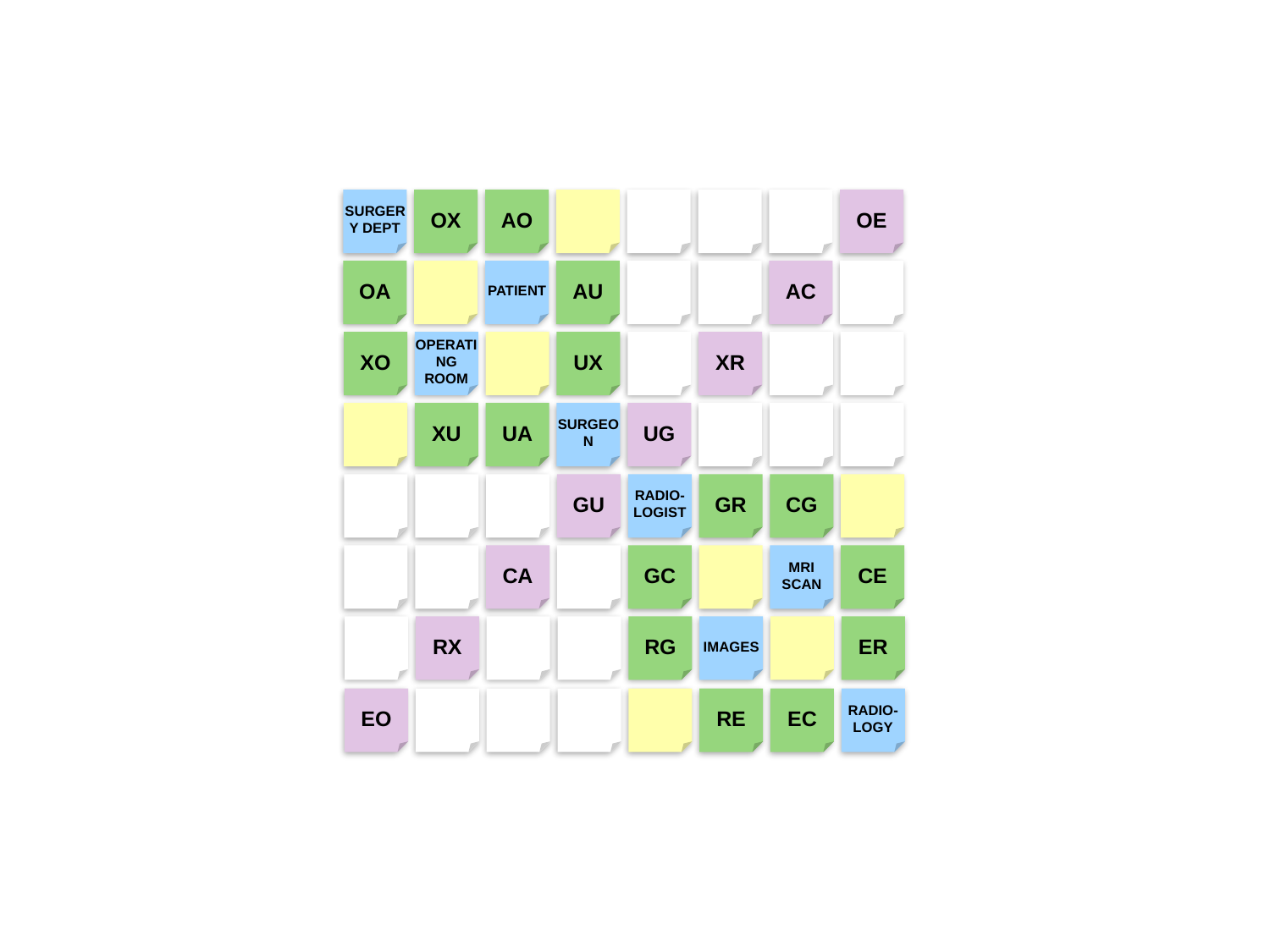

SURGERY DEPT
OX
AO

OE
OA

PATIENT
AU

AC

XO
OPERATING ROOM

UX

XR

XU
UA
SURGEON
UG

GU
RADIO-LOGIST
GR
CG

CA

GC

MRI SCAN
CE

RX

RG
IMAGES

ER
EO

RE
EC
RADIO-LOGY